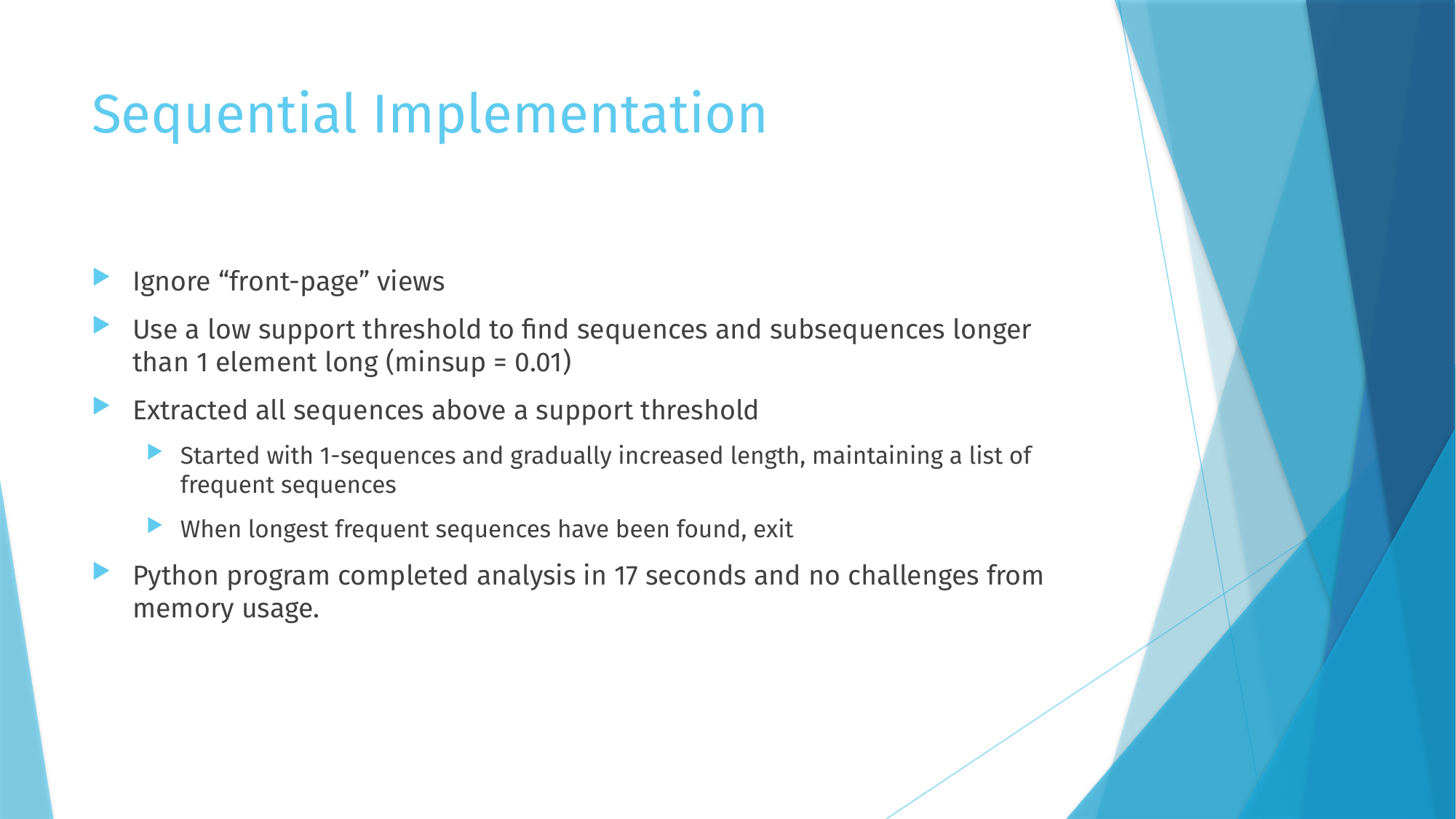

# Sequential Implementation
Ignore “front-page” views
Use a low support threshold to find sequences and subsequences longer than 1 element long (minsup = 0.01)
Extracted all sequences above a support threshold
Started with 1-sequences and gradually increased length, maintaining a list of frequent sequences
When longest frequent sequences have been found, exit
Python program completed analysis in 17 seconds and no challenges from memory usage.